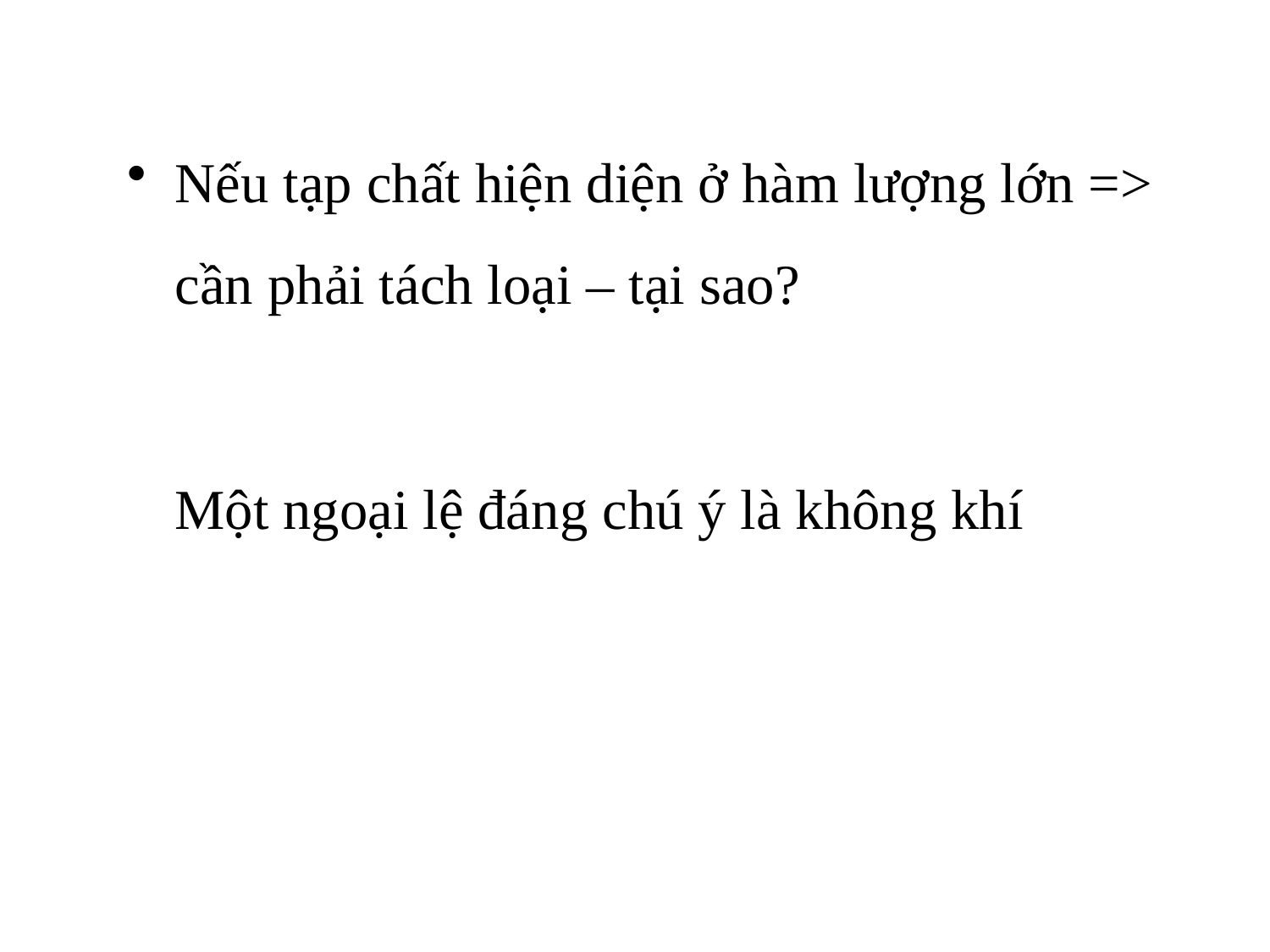

Nếu tạp chất hiện diện ở hàm lượng lớn => cần phải tách loại – tại sao?

	Một ngoại lệ đáng chú ý là không khí